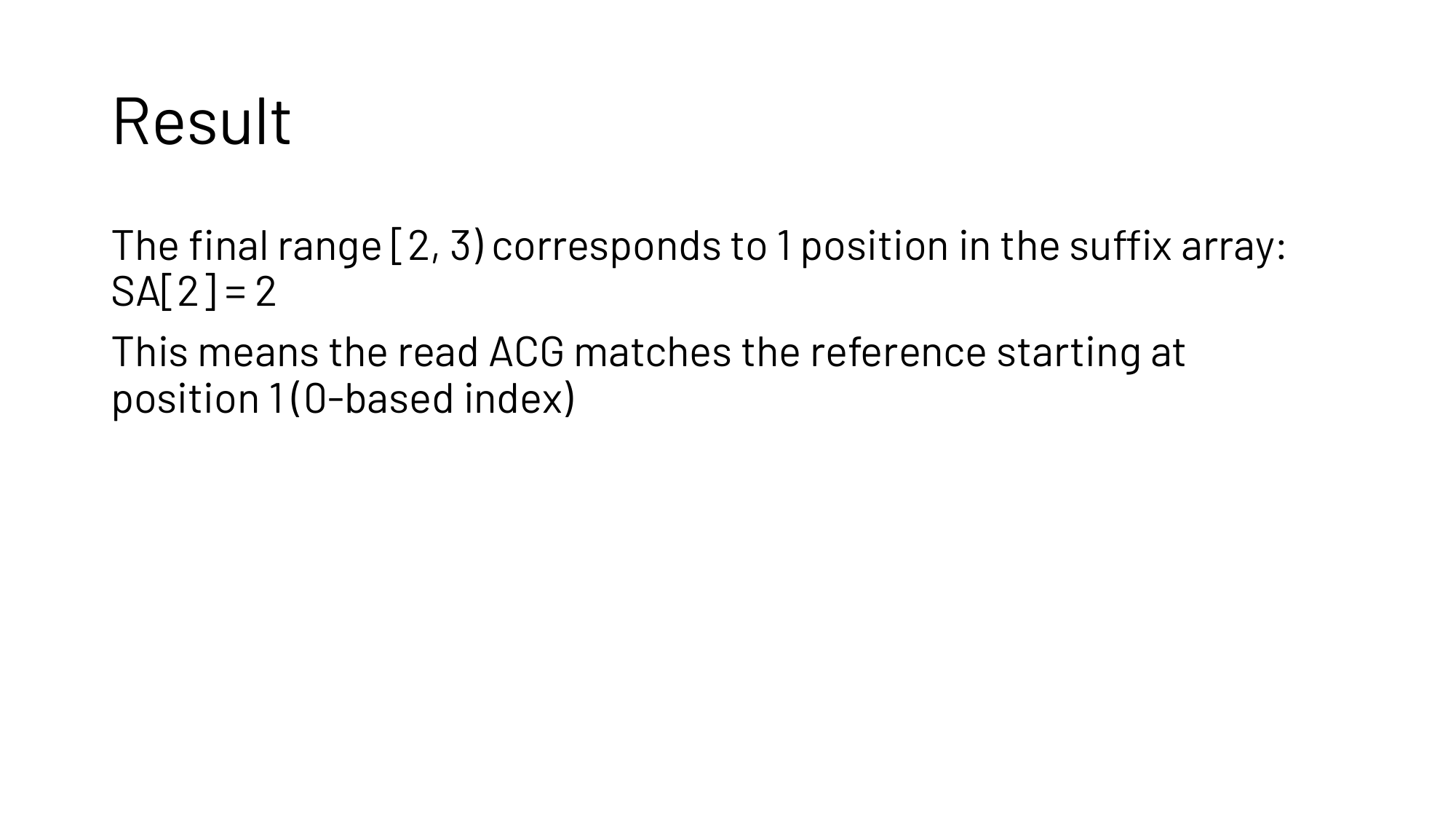

# Result
The final range [2, 3) corresponds to 1 position in the suffix array: SA[2] = 2
This means the read ACG matches the reference starting at position 1 (0-based index)